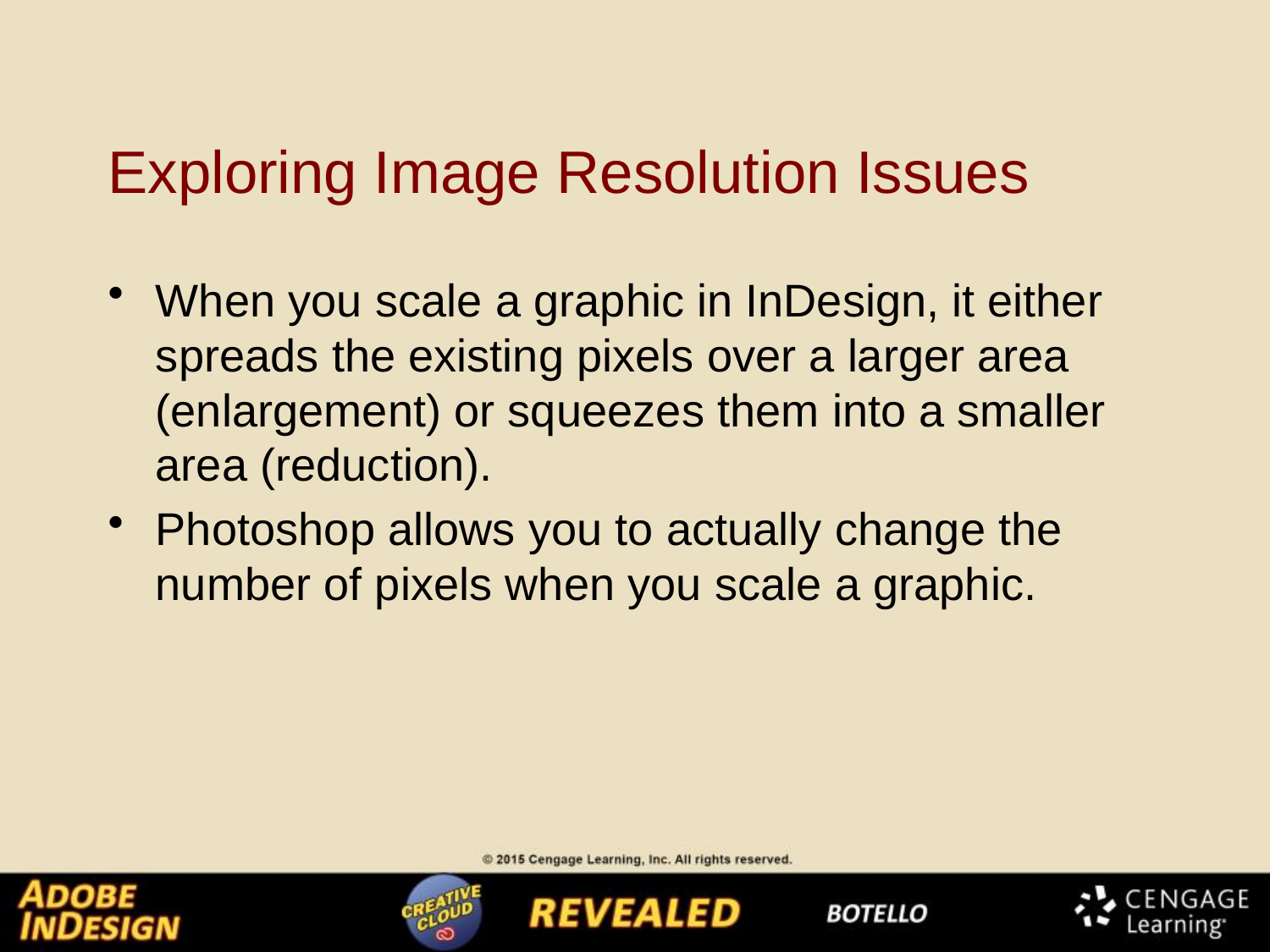

# Exploring Image Resolution Issues
When you scale a graphic in InDesign, it either spreads the existing pixels over a larger area (enlargement) or squeezes them into a smaller area (reduction).
Photoshop allows you to actually change the number of pixels when you scale a graphic.